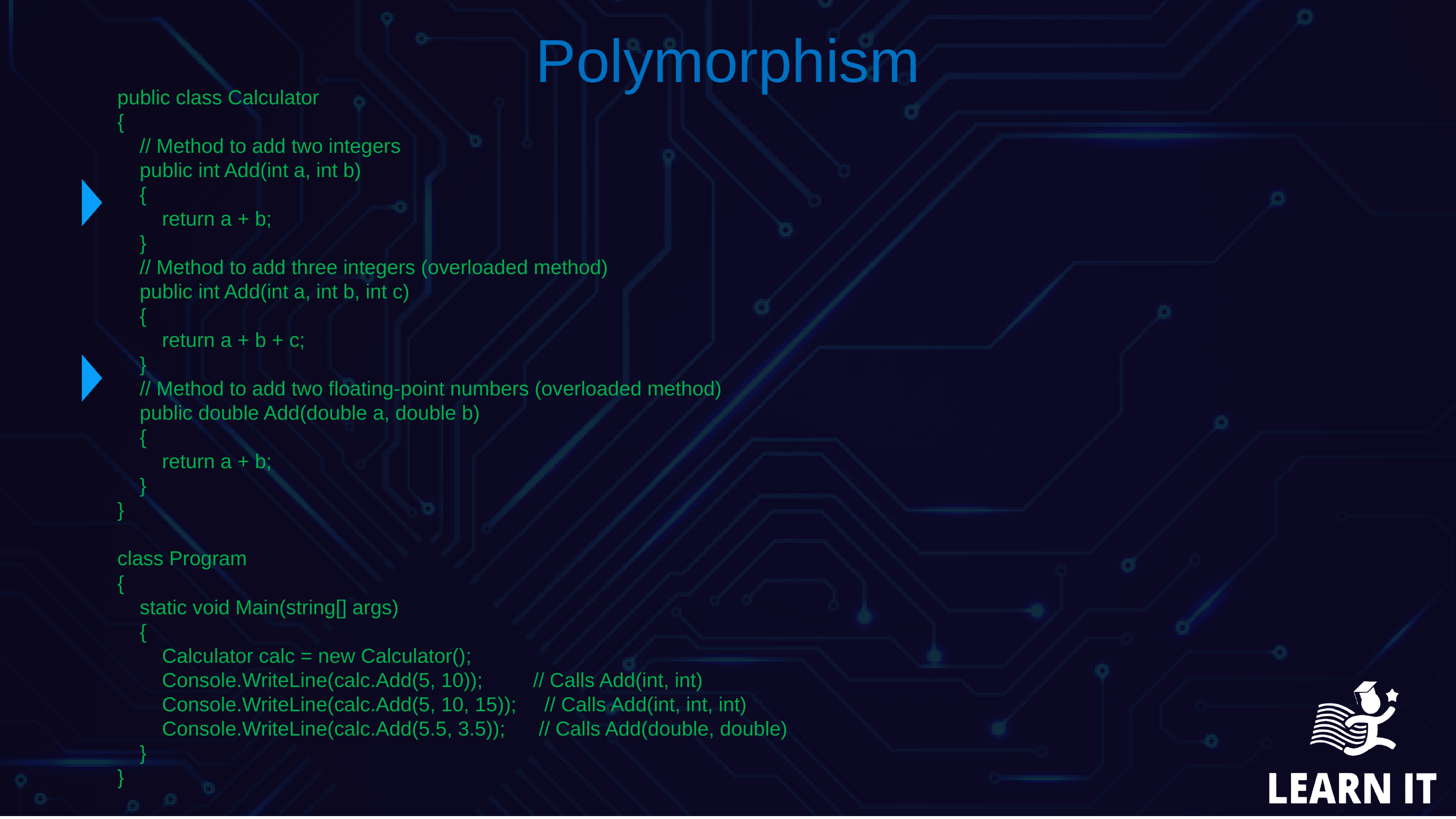

Polymorphism
public class Calculator
{
    // Method to add two integers
    public int Add(int a, int b)
    {
        return a + b;
    }
    // Method to add three integers (overloaded method)
    public int Add(int a, int b, int c)
    {
        return a + b + c;
    }
    // Method to add two floating-point numbers (overloaded method)
    public double Add(double a, double b)
    {
        return a + b;
    }
}

class Program
{
    static void Main(string[] args)
    {
        Calculator calc = new Calculator();
        Console.WriteLine(calc.Add(5, 10));         // Calls Add(int, int)
        Console.WriteLine(calc.Add(5, 10, 15));     // Calls Add(int, int, int)
        Console.WriteLine(calc.Add(5.5, 3.5));      // Calls Add(double, double)
    }
}